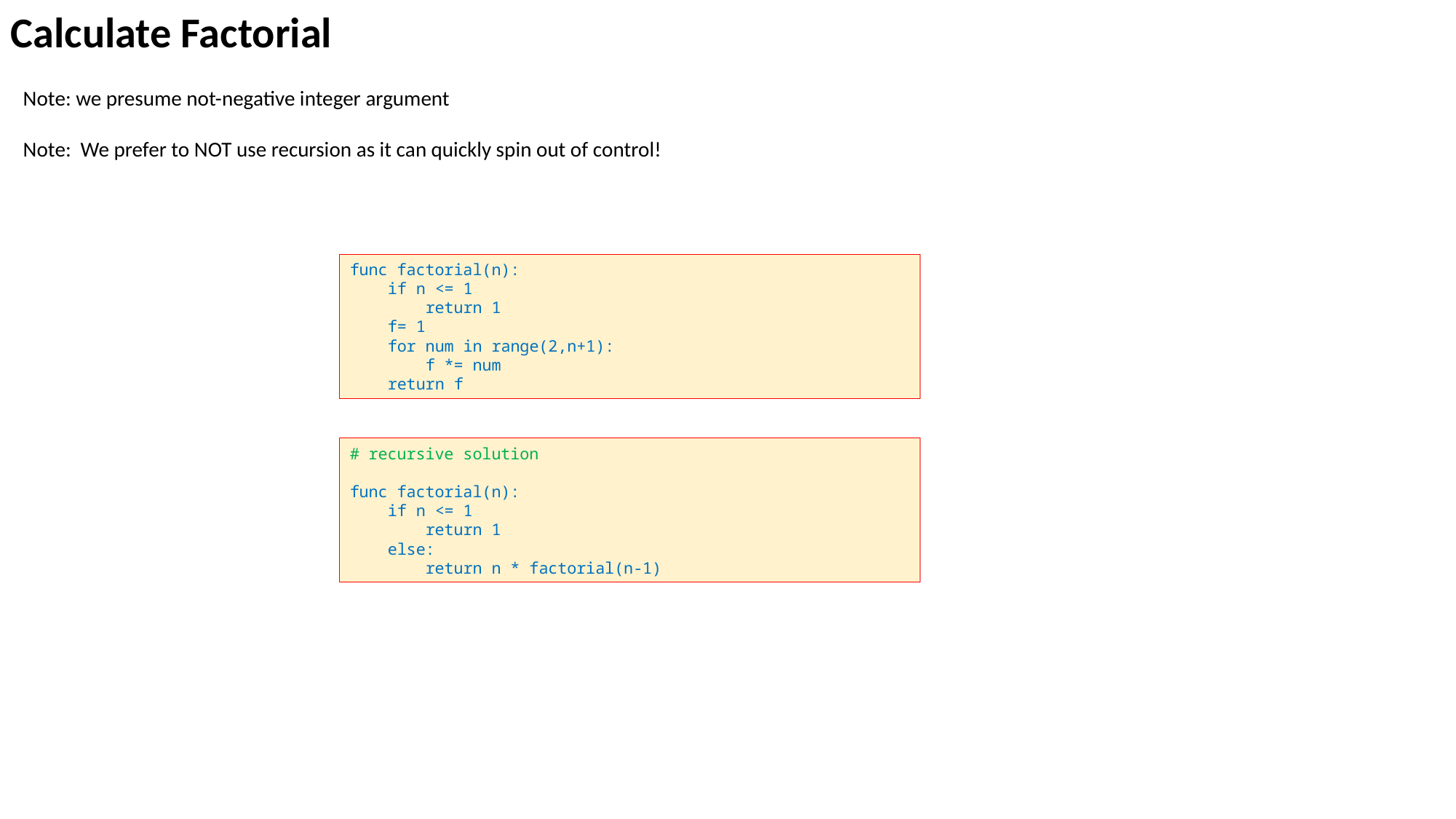

Calculate Factorial
Note: we presume not-negative integer argument

Note:  We prefer to NOT use recursion as it can quickly spin out of control!
func factorial(n):
    if n <= 1
        return 1
    f= 1
    for num in range(2,n+1):
        f *= num
    return f
# recursive solution

func factorial(n):
    if n <= 1
        return 1
    else:
        return n * factorial(n-1)